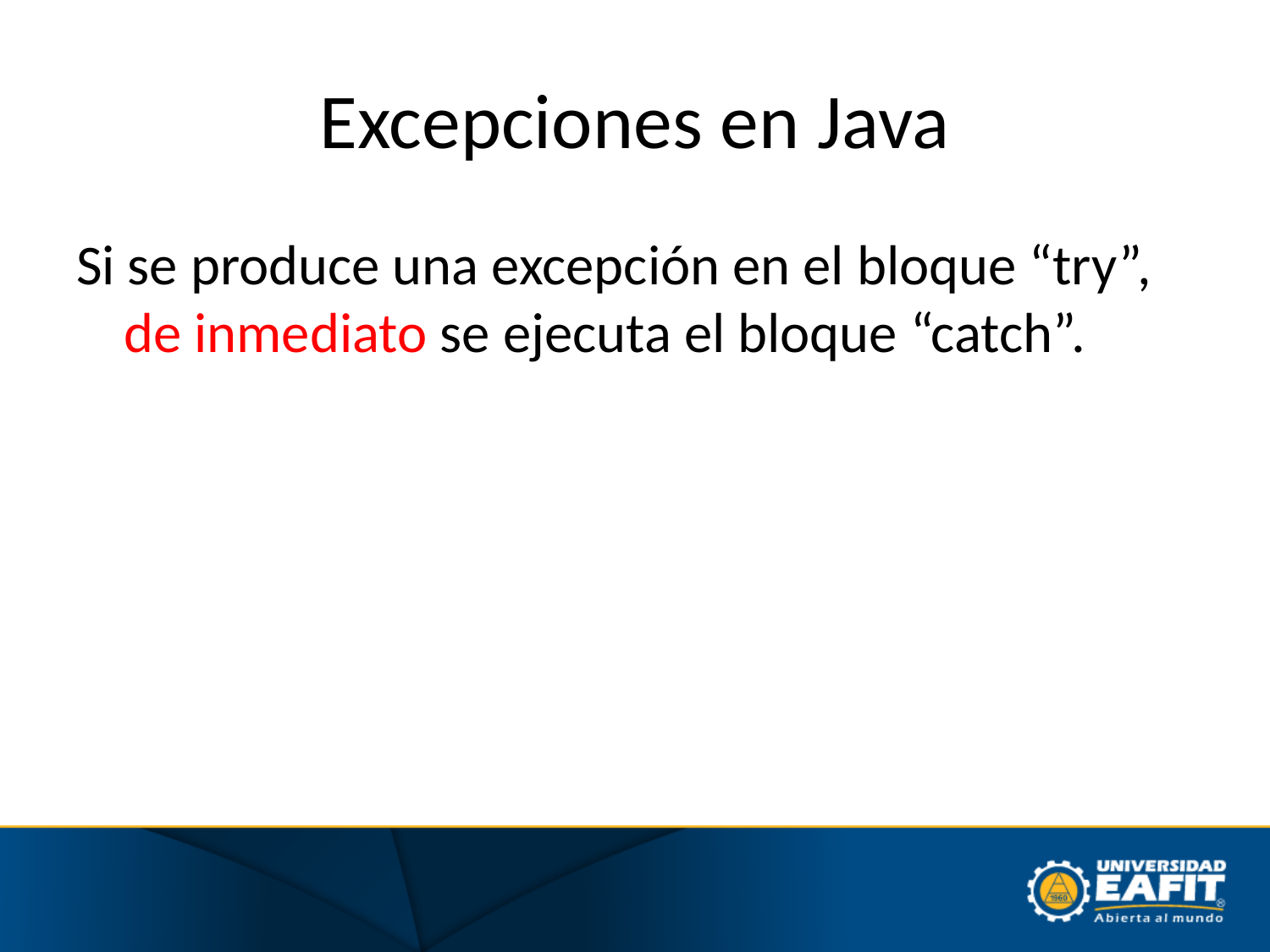

# Excepciones en Java
Si se produce una excepción en el bloque “try”, de inmediato se ejecuta el bloque “catch”.